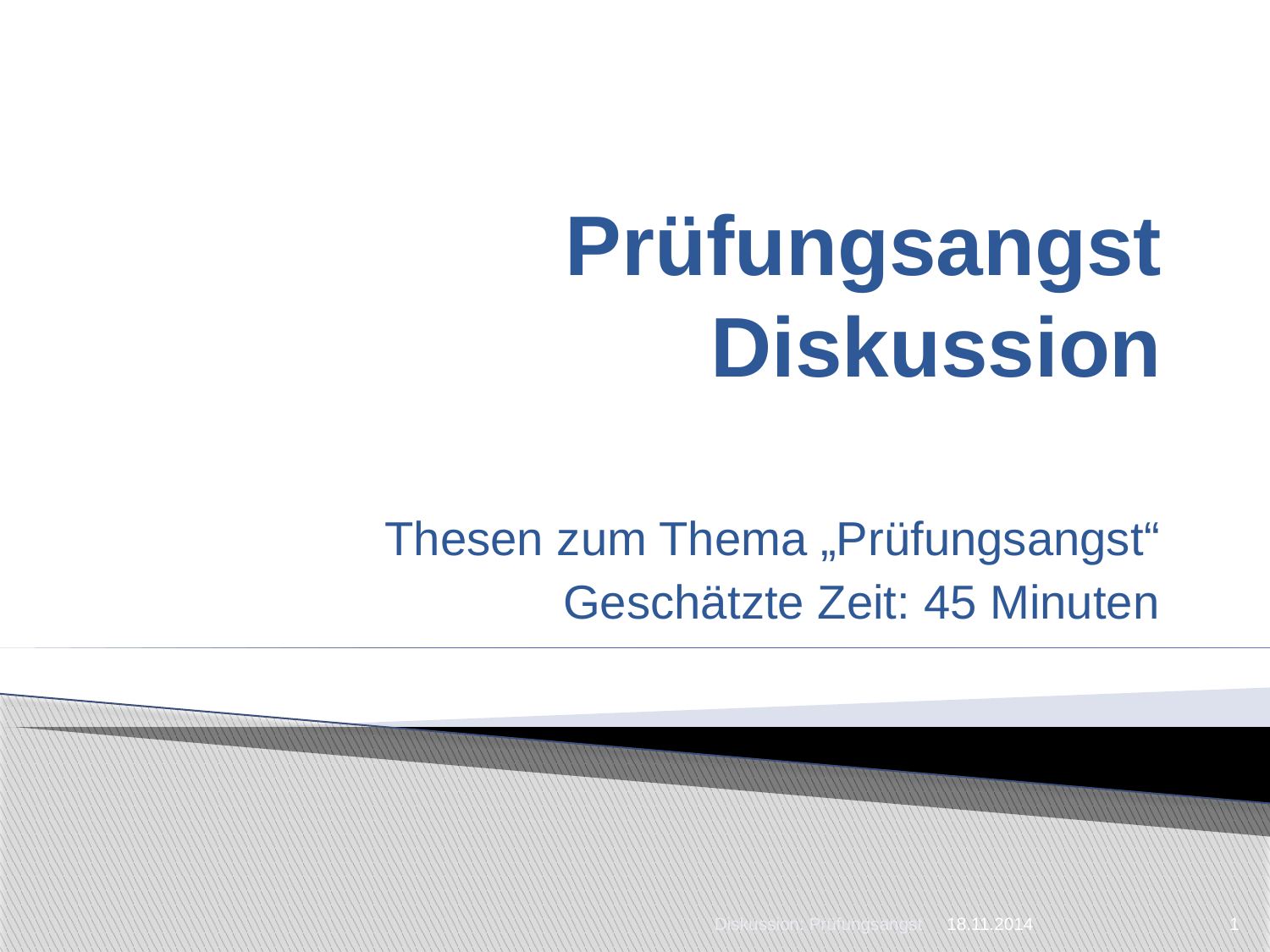

# Prüfungsangst Diskussion
Thesen zum Thema „Prüfungsangst“
Geschätzte Zeit: 45 Minuten
Diskussion: Prüfungsangst
18.11.2014
1